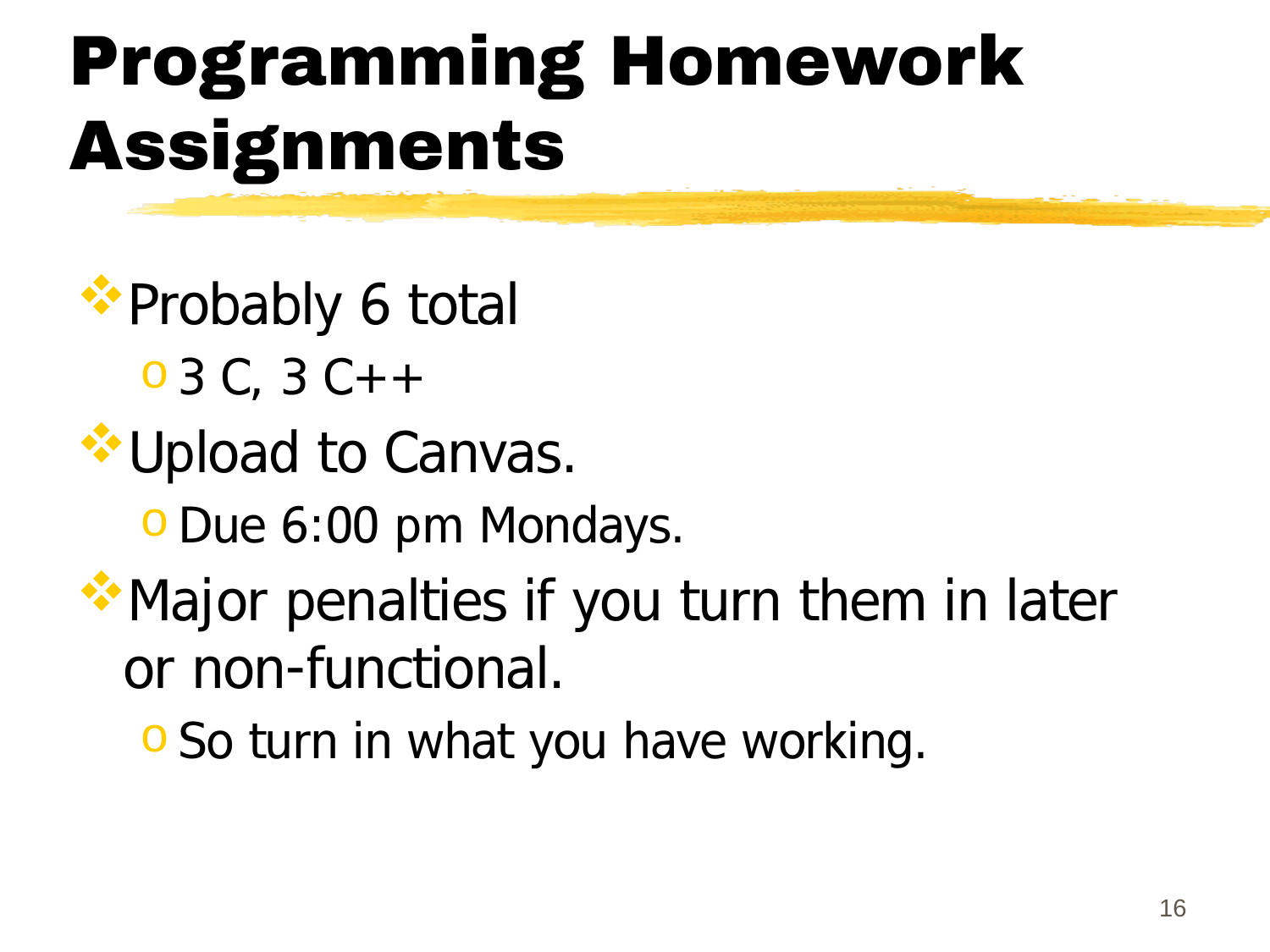

# Programming Homework Assignments
Probably 6 total
3 C, 3 C++
Upload to Canvas.
Due 6:00 pm Mondays.
Major penalties if you turn them in later or non-functional.
So turn in what you have working.

16